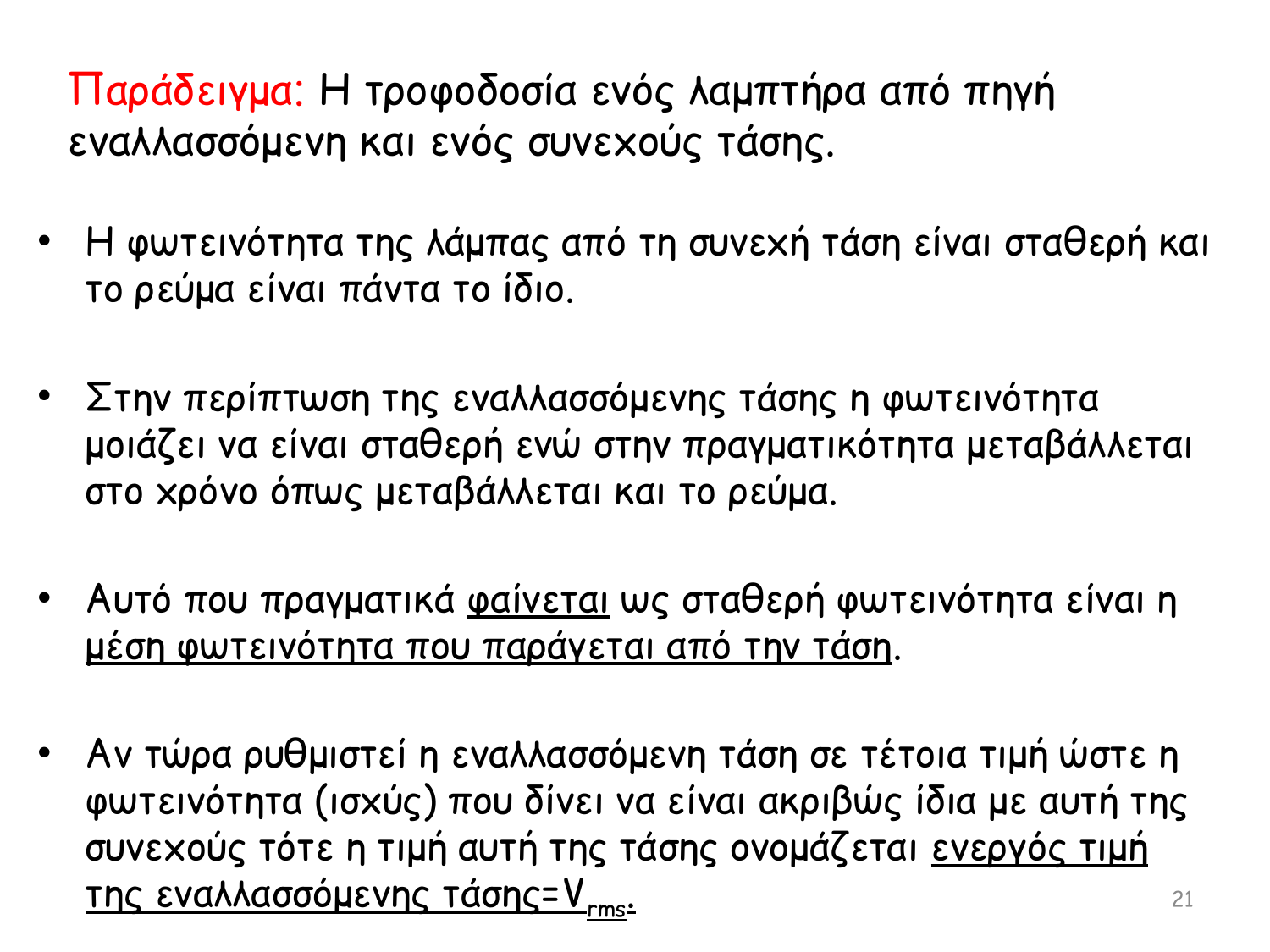

Παράδειγμα: Η τροφοδοσία ενός λαμπτήρα από πηγή εναλλασσόμενη και ενός συνεχούς τάσης.

Η φωτεινότητα της λάμπας από τη συνεχή τάση είναι σταθερή και το ρεύμα είναι πάντα το ίδιο.

Στην περίπτωση της εναλλασσόμενης τάσης η φωτεινότητα μοιάζει να είναι σταθερή ενώ στην πραγματικότητα μεταβάλλεται στο χρόνο όπως μεταβάλλεται και το ρεύμα.

Αυτό που πραγματικά φαίνεται ως σταθερή φωτεινότητα είναι η μέση φωτεινότητα που παράγεται από την τάση.

Αν τώρα ρυθμιστεί η εναλλασσόμενη τάση σε τέτοια τιμή ώστε η φωτεινότητα (ισχύς) που δίνει να είναι ακριβώς ίδια με αυτή της συνεχούς τότε η τιμή αυτή της τάσης ονομάζεται ενεργός τιμή της εναλλασσόμενης τάσης=Vrms.
21